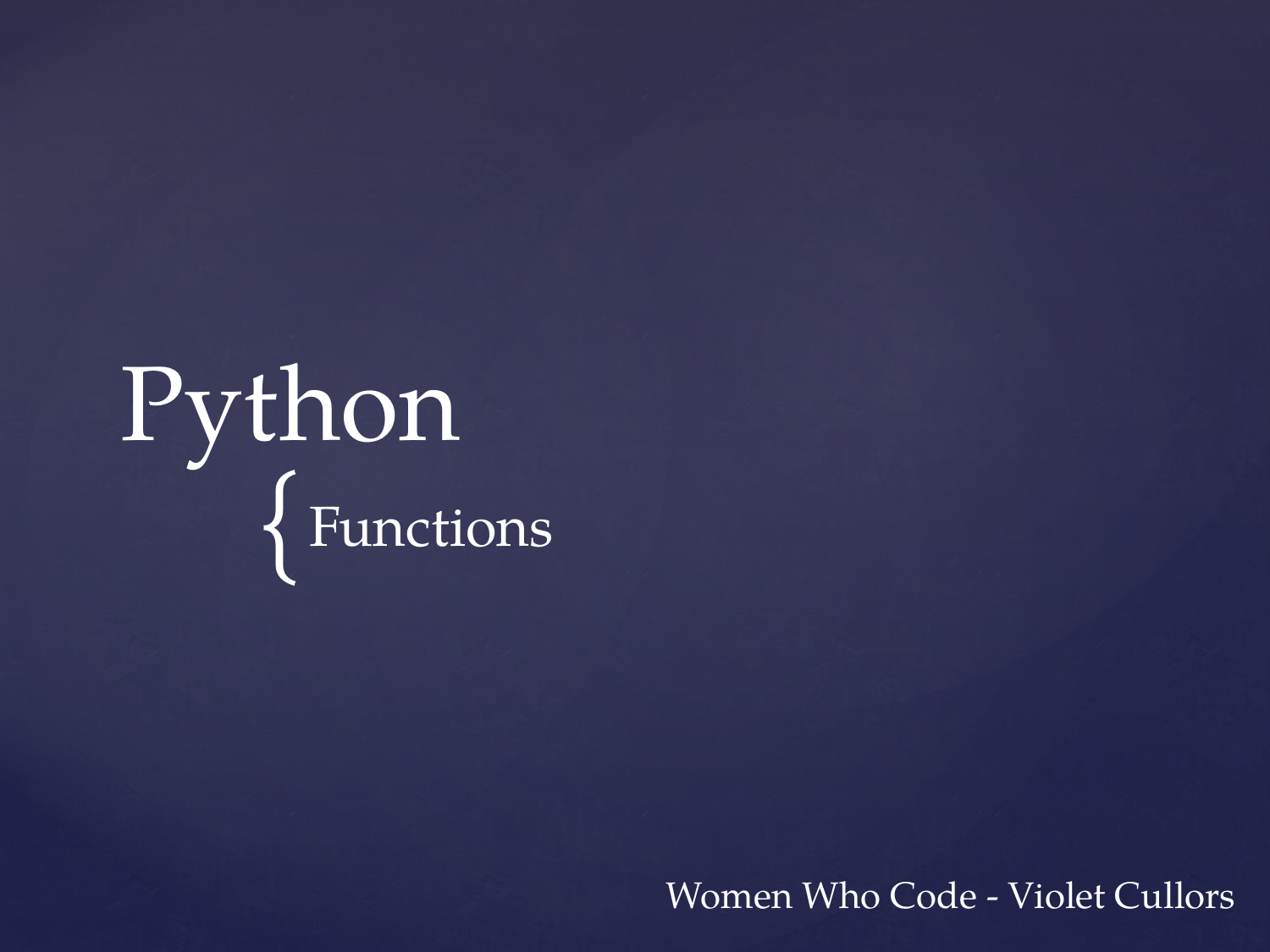

# Python
Functions
Women Who Code - Violet Cullors